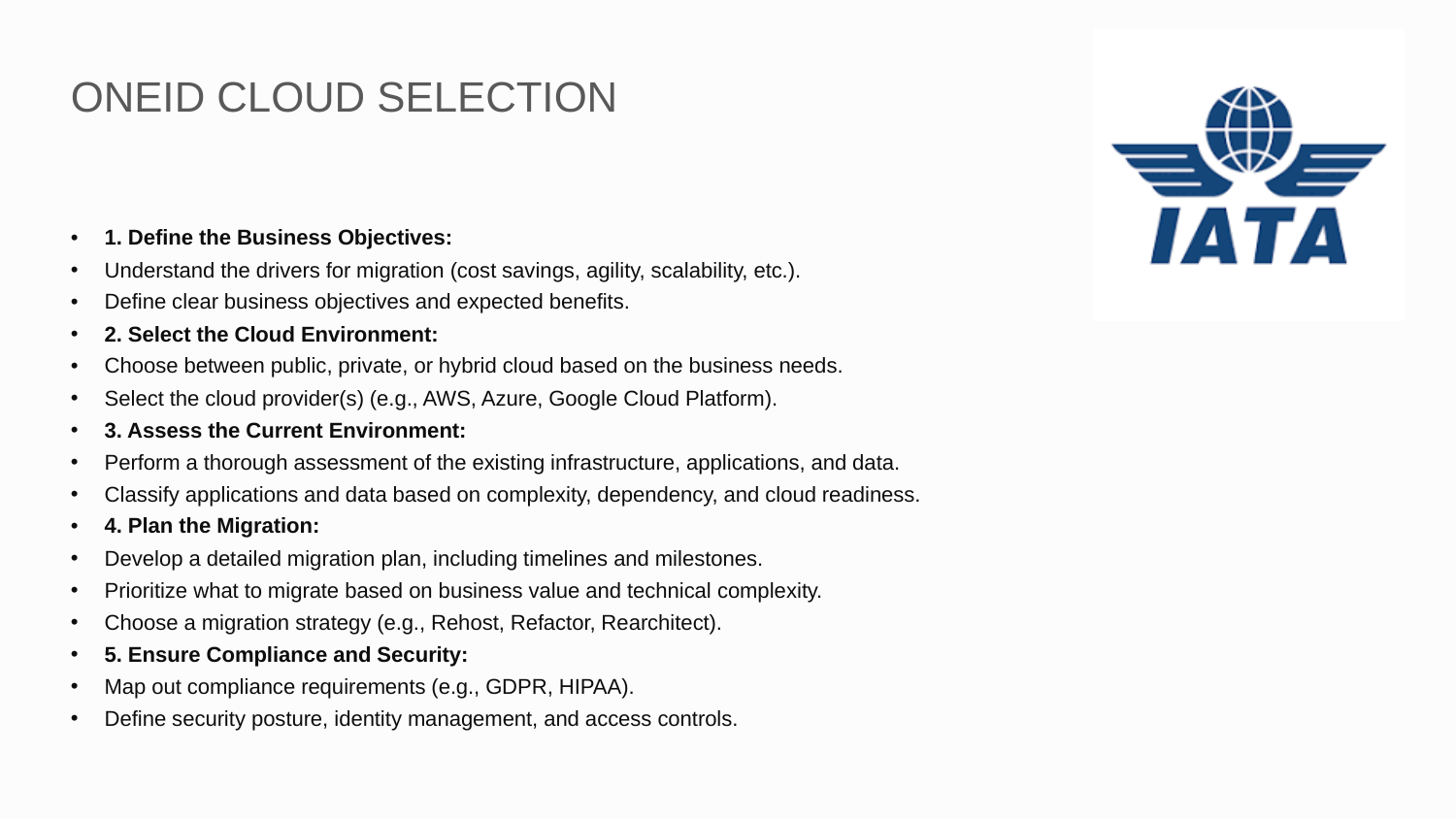

# OneID cloud SElection

1. Define the Business Objectives:
Understand the drivers for migration (cost savings, agility, scalability, etc.).
Define clear business objectives and expected benefits.
2. Select the Cloud Environment:
Choose between public, private, or hybrid cloud based on the business needs.
Select the cloud provider(s) (e.g., AWS, Azure, Google Cloud Platform).
3. Assess the Current Environment:
Perform a thorough assessment of the existing infrastructure, applications, and data.
Classify applications and data based on complexity, dependency, and cloud readiness.
4. Plan the Migration:
Develop a detailed migration plan, including timelines and milestones.
Prioritize what to migrate based on business value and technical complexity.
Choose a migration strategy (e.g., Rehost, Refactor, Rearchitect).
5. Ensure Compliance and Security:
Map out compliance requirements (e.g., GDPR, HIPAA).
Define security posture, identity management, and access controls.